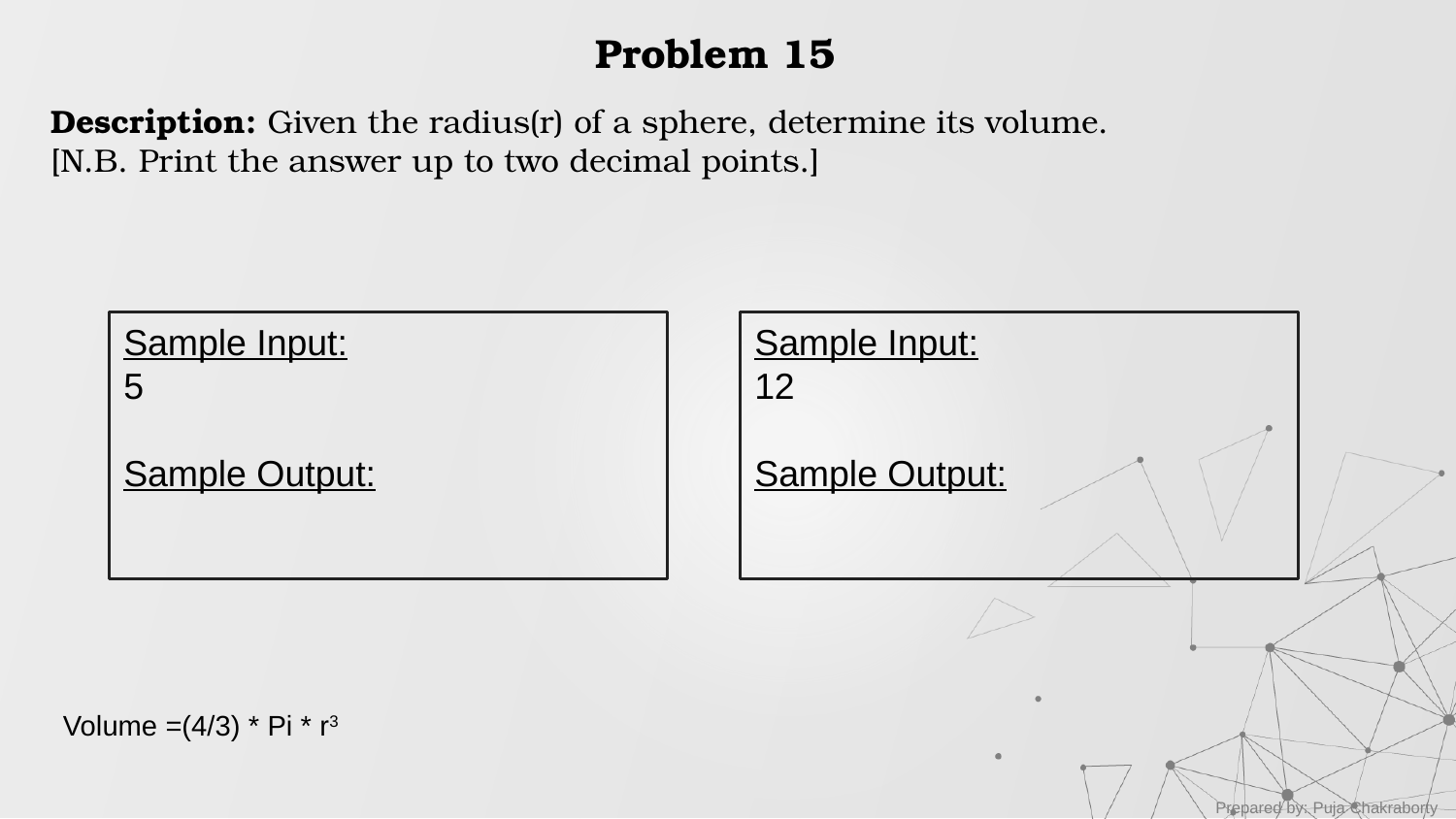

Problem 15
Description: Given the radius(r) of a sphere, determine its volume.
[N.B. Print the answer up to two decimal points.]
Sample Input:
5

Sample Output:

Sample Input:
12

Sample Output:

Volume =(4/3) * Pi * r3
Prepared by: Puja Chakraborty